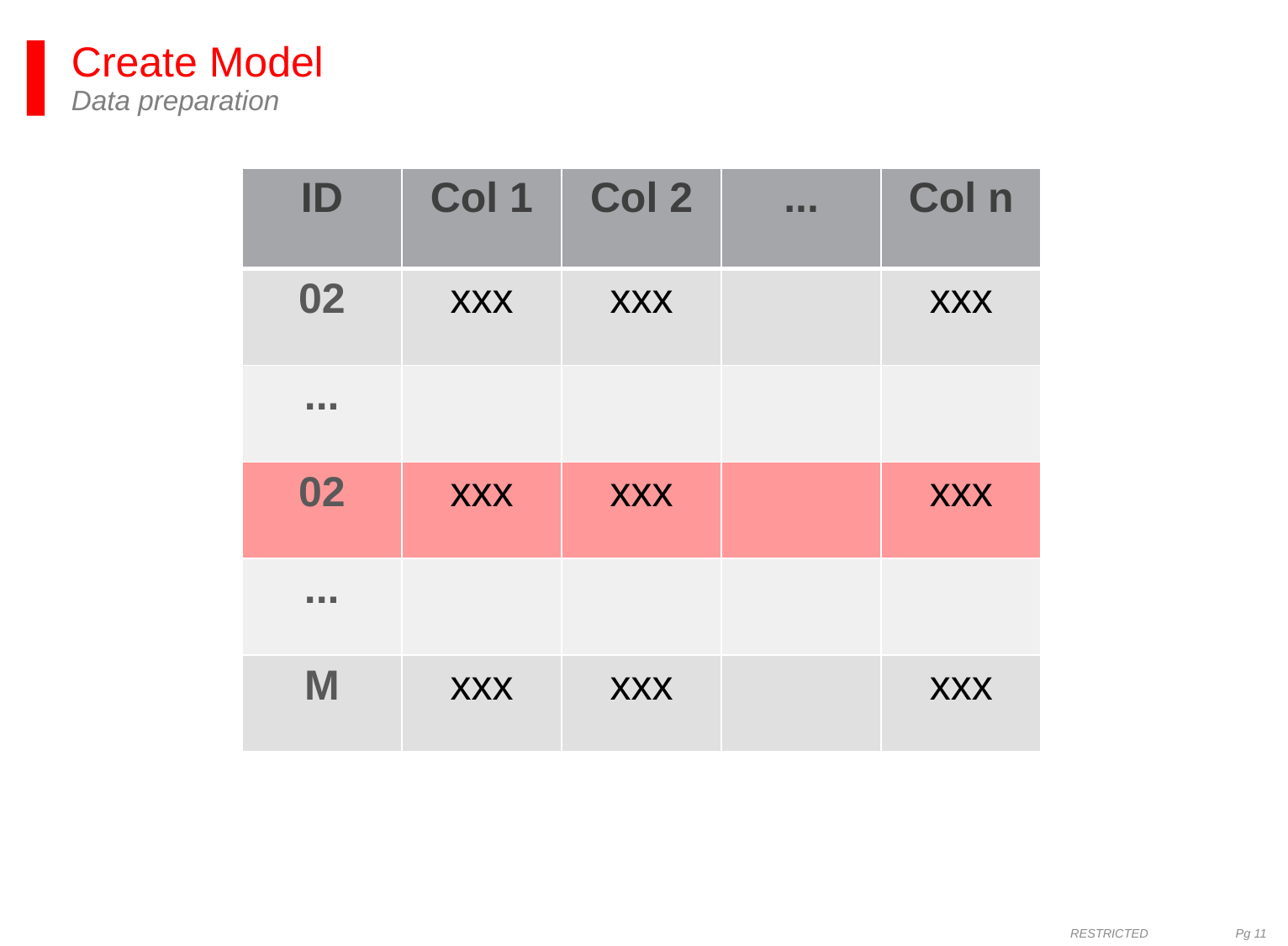

# Create Model Data preparation
|  | ID | Col 1 | Col 2 | ... | Col n |  |
| --- | --- | --- | --- | --- | --- | --- |
|  | 02 | xxx | xxx |  | xxx |  |
|  | ... |  |  |  |  |  |
|  | 02 | xxx | xxx |  | xxx |  |
|  | ... |  |  |  |  |  |
|  | M | xxx | xxx |  | xxx |  |
|  |  |  |  |  |  |  |

RESTRICTED                          Pg 11